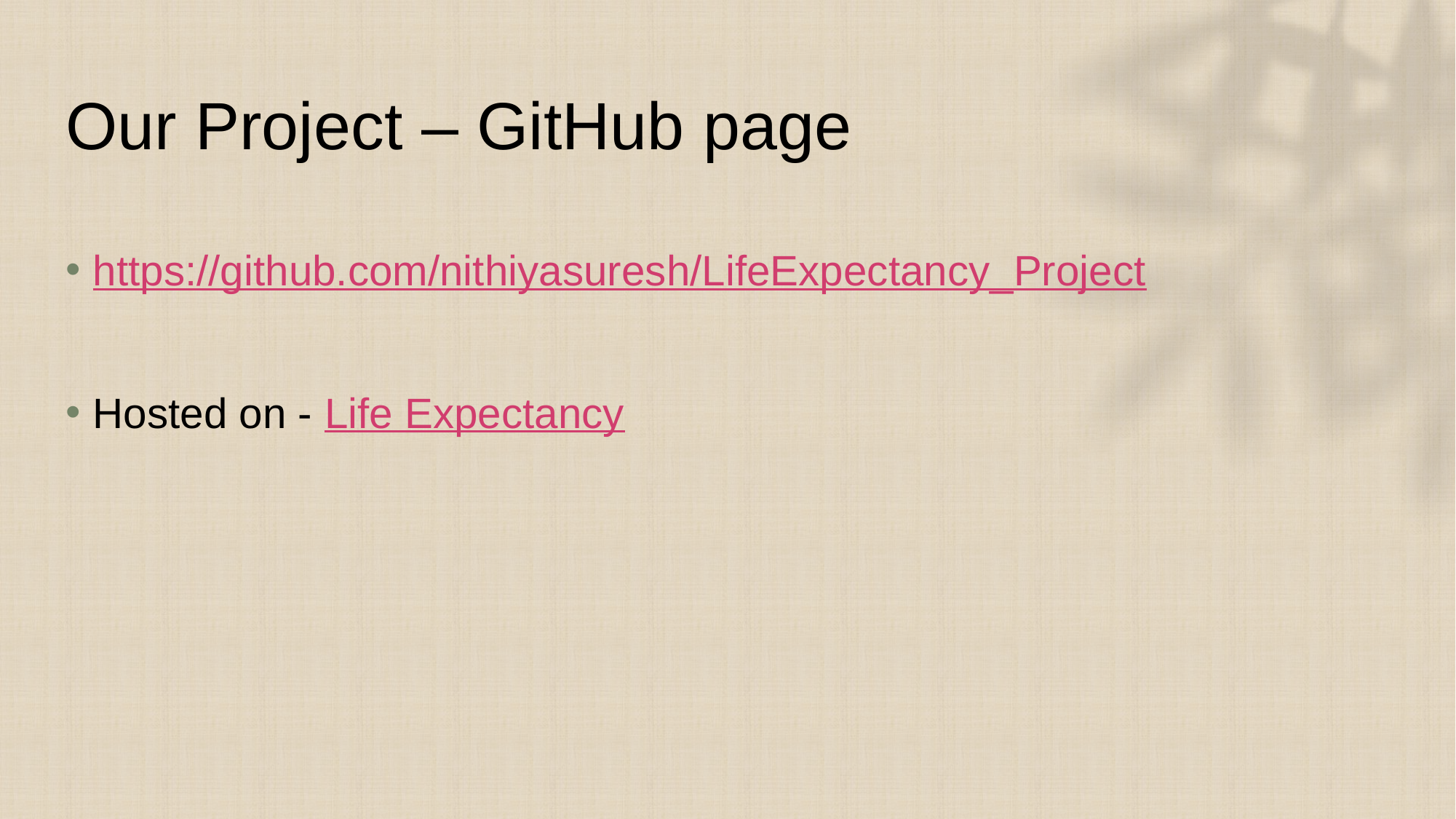

# Our Project – GitHub page
https://github.com/nithiyasuresh/LifeExpectancy_Project

Hosted on - Life Expectancy